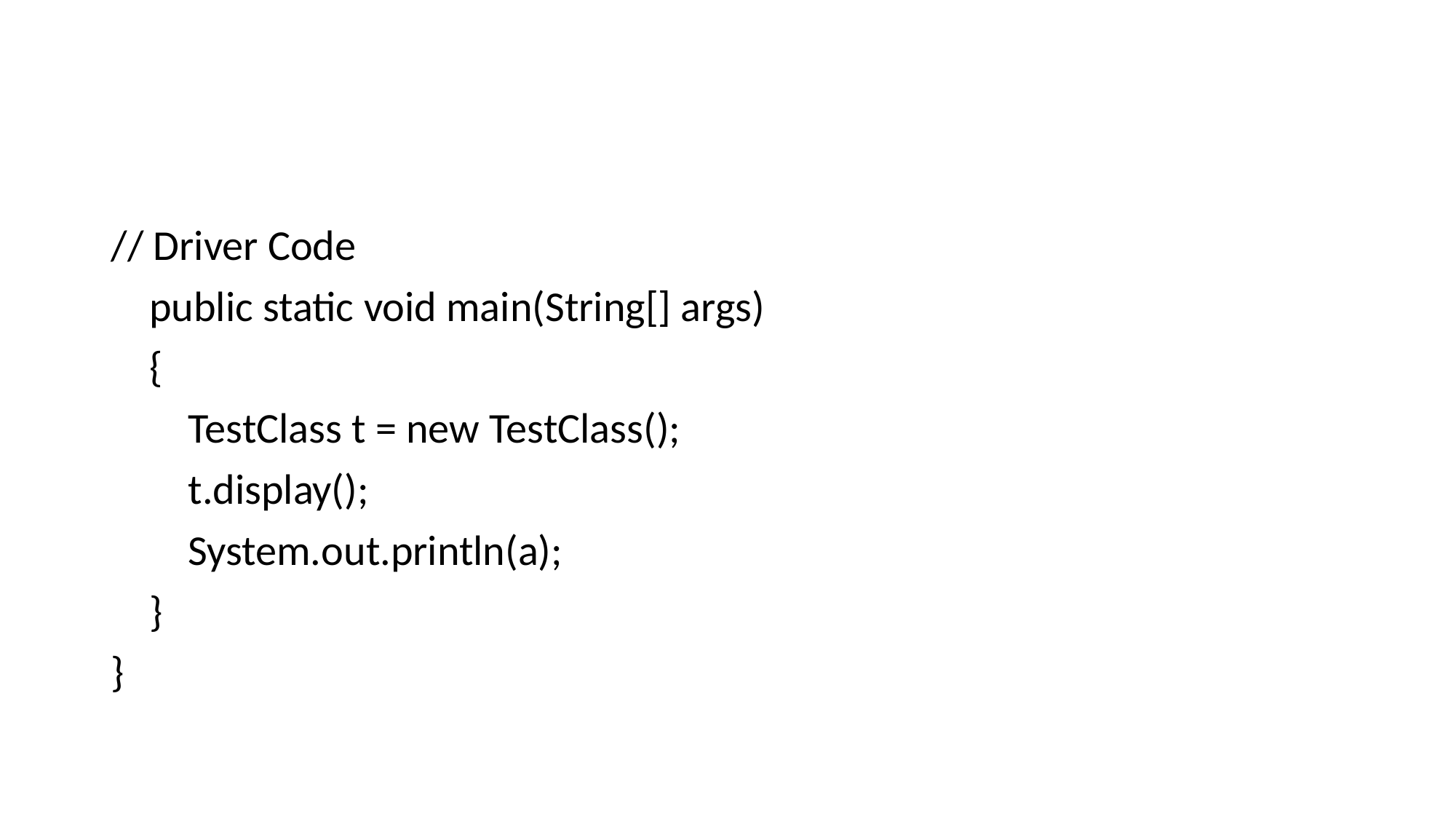

#
// Driver Code
    public static void main(String[] args)
    {
        TestClass t = new TestClass();
        t.display();
        System.out.println(a);
    }
}